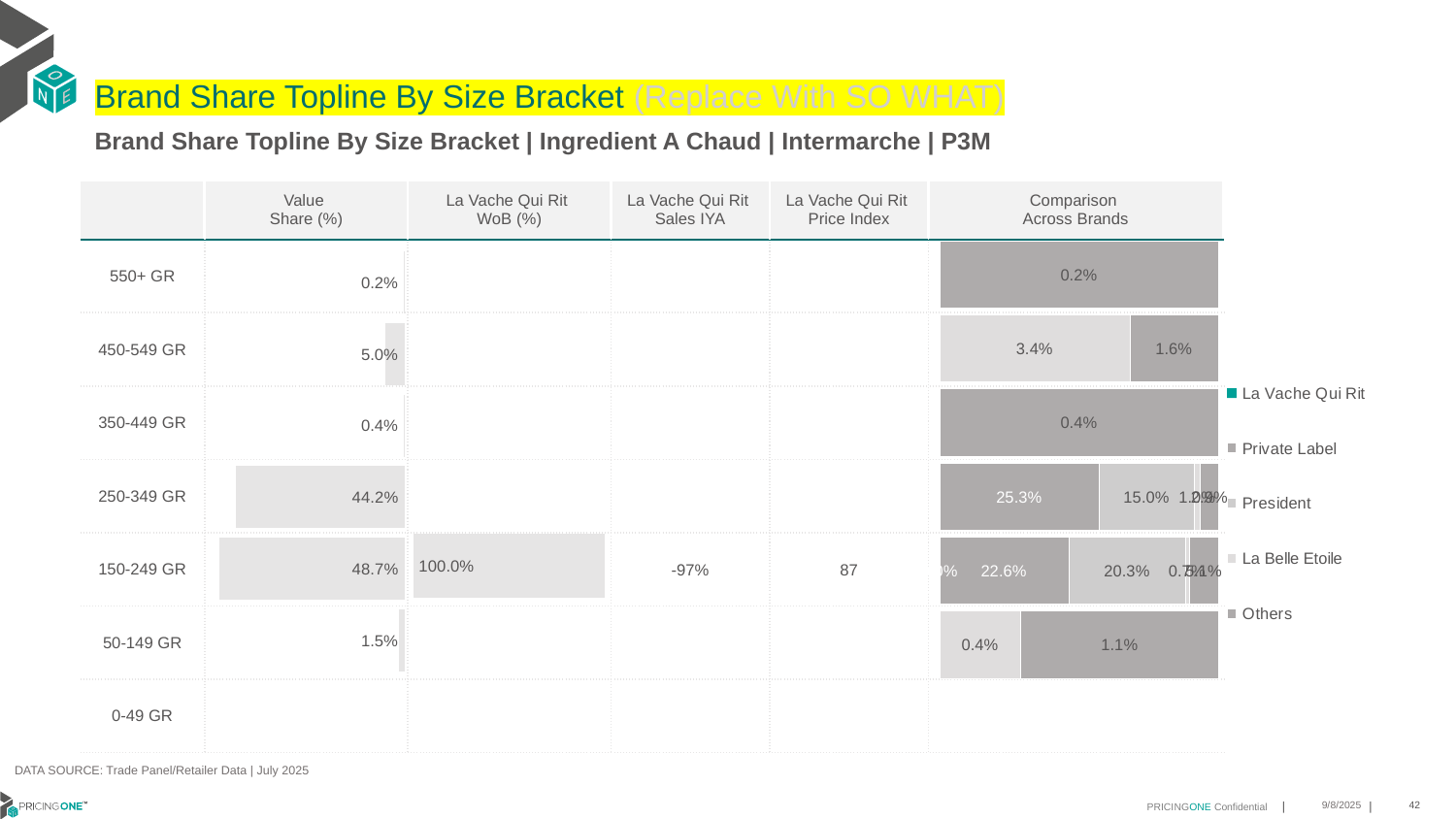

# Brand Share Topline By Size Bracket (Replace With SO WHAT)
Brand Share Topline By Size Bracket | Ingredient A Chaud | Intermarche | P3M
|  | Value Share (%) | La Vache Qui Rit WoB (%) | La Vache Qui Rit Sales IYA | La Vache Qui Rit Price Index | Comparison Across Brands |
| --- | --- | --- | --- | --- | --- |
| 550+ GR |  |  |  |  |  |
| 450-549 GR |  |  |  |  |  |
| 350-449 GR |  |  |  |  |  |
| 250-349 GR |  |  |  |  |  |
| 150-249 GR |  |  | -97% | 87 |  |
| 50-149 GR |  |  |  |  |  |
| 0-49 GR |  |  |  |  |  |

### Chart

| Category | La Vache Qui Rit | Private Label | President | La Belle Etoile | Others |
|---|---|---|---|---|---|
| 550+ GR | None | None | None | None | 0.0017586891112466138 |
| 450-549 GR | None | None | None | 0.03406084127190396 | 0.0158766830935935 |
| 350-449 GR | None | None | None | None | 0.0036831885564629794 |
| 250-349 GR | None | 0.2532995881606174 | 0.15045832125471068 | 0.009780310678835254 | 0.028828756784853908 |
| 150-249 GR | 5.872709643239137e-06 | 0.22552379571966932 | 0.20298021271704036 | 0.006952288607443098 | 0.05136421795499755 |
| 50-149 GR | None | None | None | 0.004493247633422965 | 0.010933985745559233 |
| 0-49 GR | None | None | None | None | None |

### Chart

| Category | Value Share |
|---|---|
|  | 0.0017586891112466138 |

### Chart

| Category | Brand WoB % |
|---|---|
|  | None |
DATA SOURCE: Trade Panel/Retailer Data | July 2025

9/8/2025
42